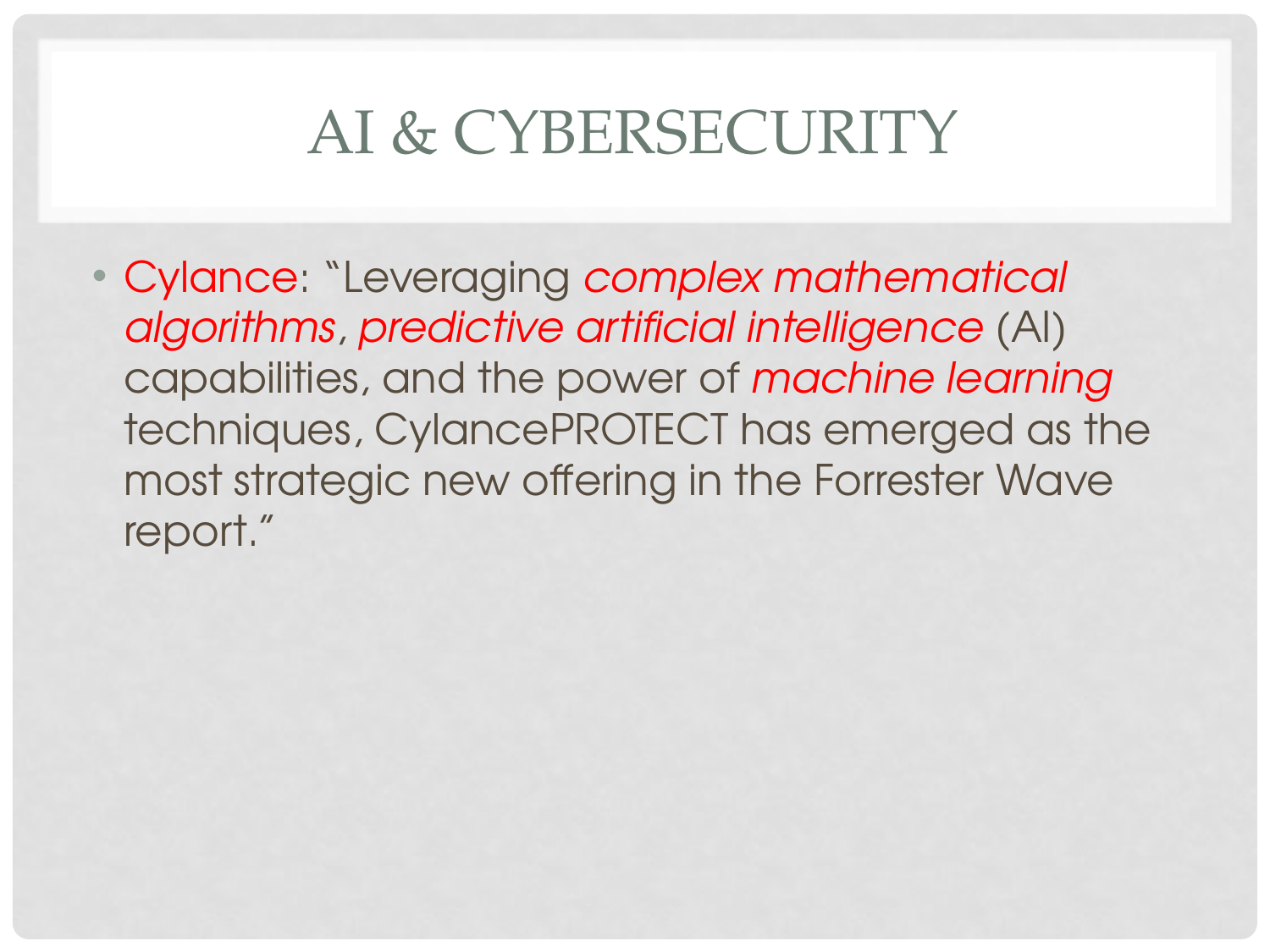

# AI & Cybersecurity
Cylance: “Leveraging complex mathematical algorithms, predictive artificial intelligence (AI) capabilities, and the power of machine learning techniques, CylancePROTECT has emerged as the most strategic new offering in the Forrester Wave report.”